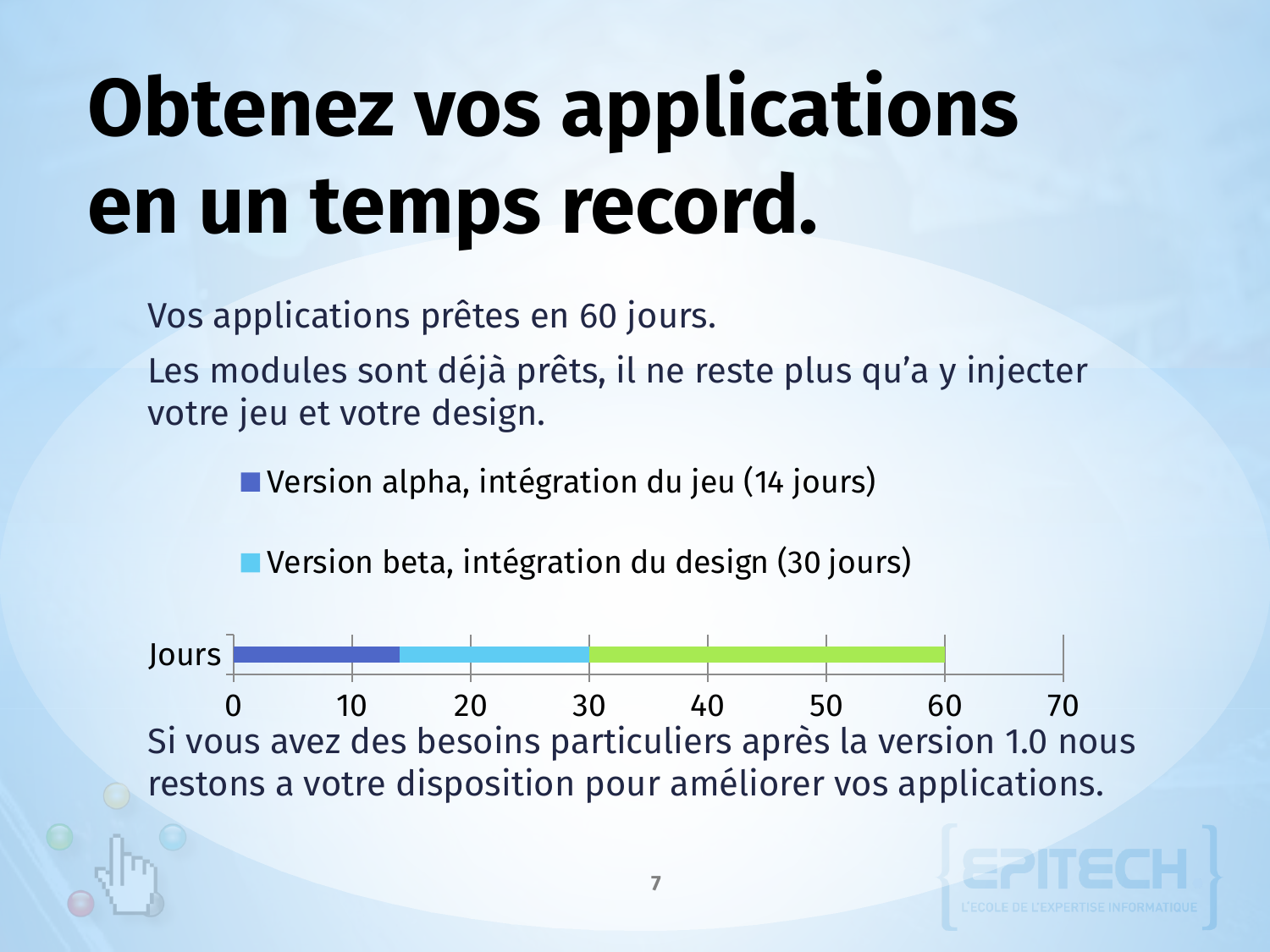

### Chart

| Category | Version alpha, intégration du jeu (14 jours)
 | Version beta, intégration du design (30 jours)
 | Version 1.0, intégration du feedback de la beta. (60 jours) |
|---|---|---|---|
| Jours | 14.0 | 16.0 | 30.0 |
# Obtenez vos applications en un temps record.
Vos applications prêtes en 60 jours.
Les modules sont déjà prêts, il ne reste plus qu’a y injecter votre jeu et votre design.

Si vous avez des besoins particuliers après la version 1.0 nous restons a votre disposition pour améliorer vos applications.
7